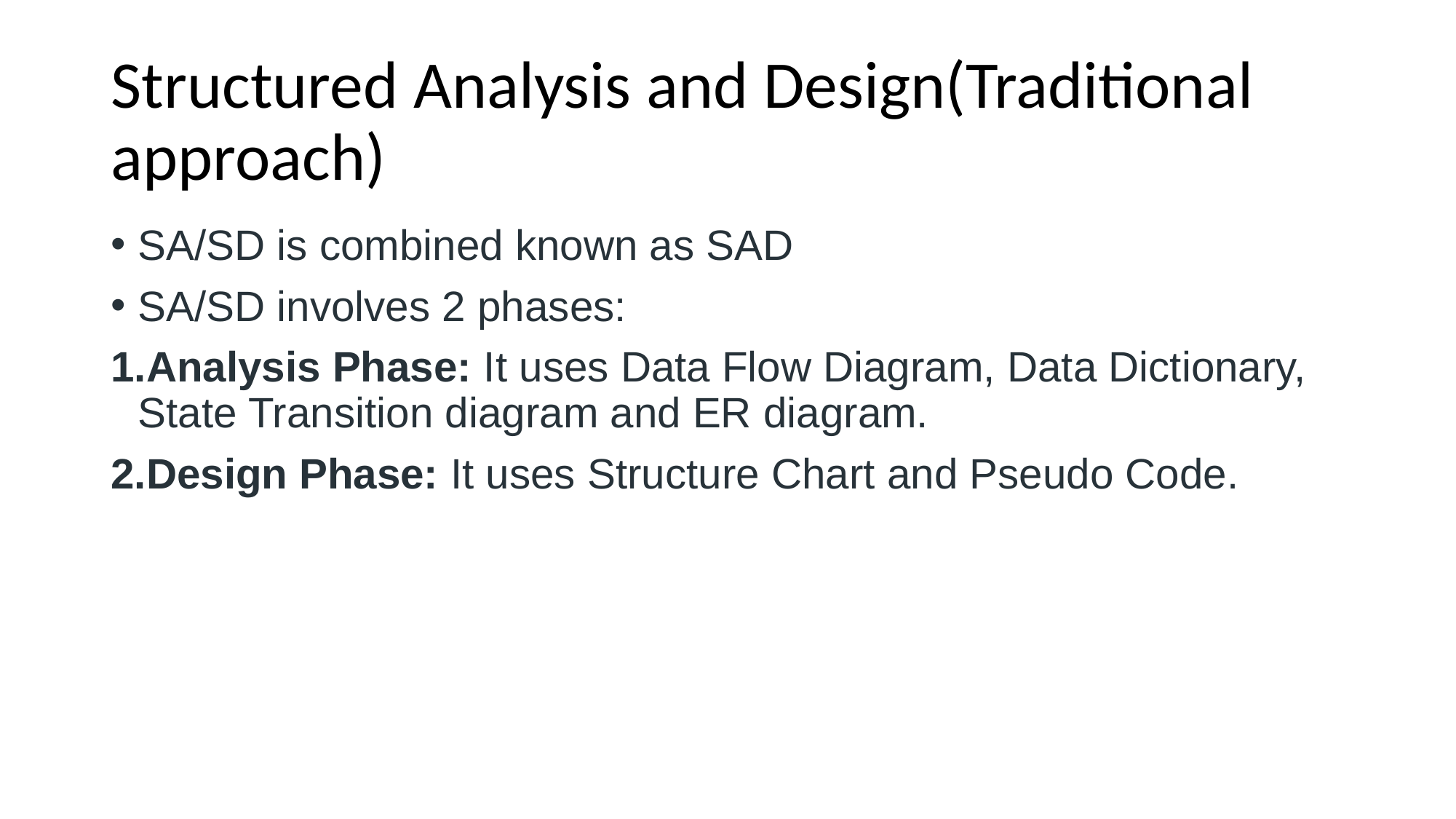

# Structured Analysis and Design(Traditional approach)
SA/SD is combined known as SAD
SA/SD involves 2 phases:
Analysis Phase: It uses Data Flow Diagram, Data Dictionary, State Transition diagram and ER diagram.
Design Phase: It uses Structure Chart and Pseudo Code.